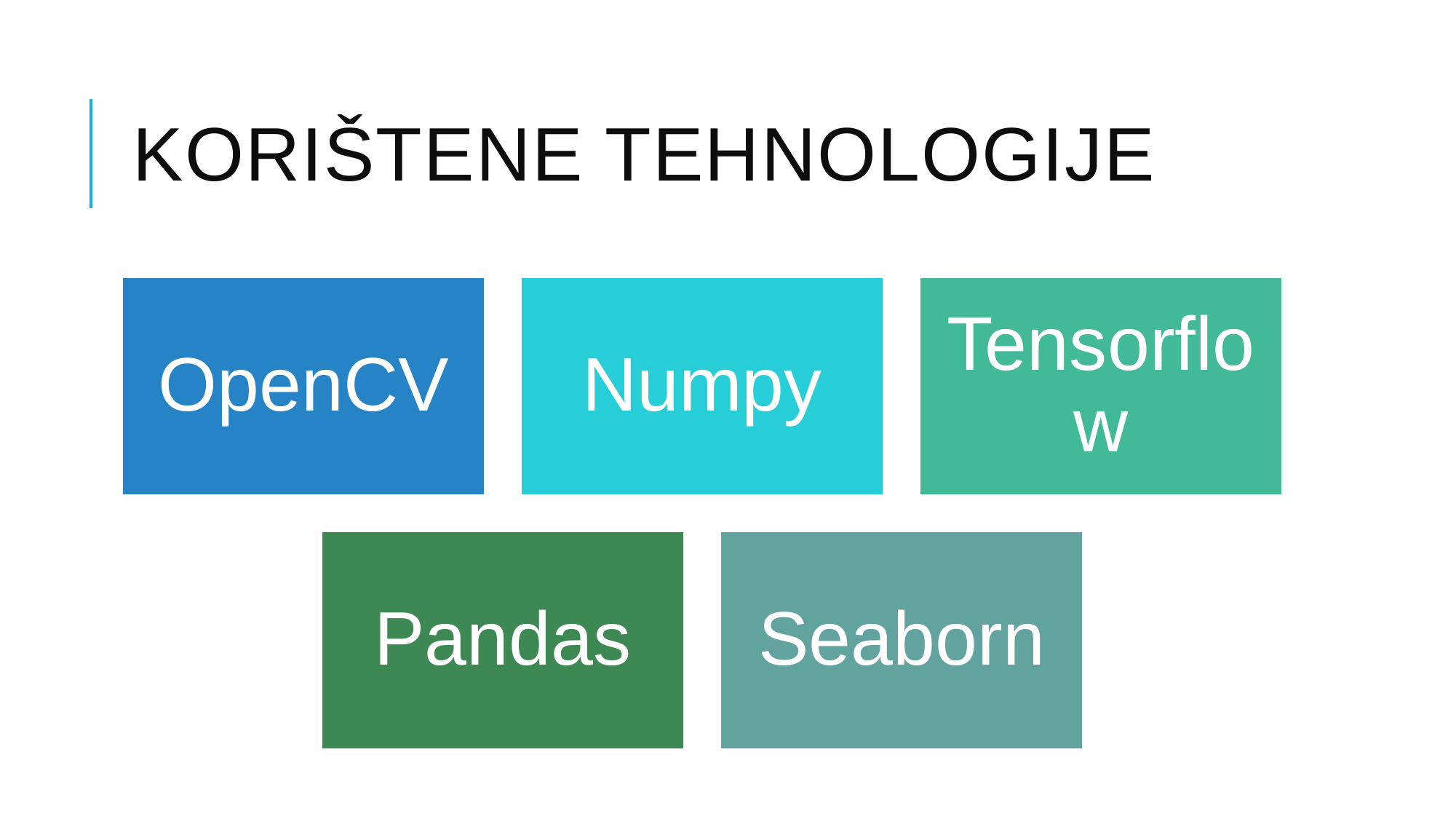

# KORIŠTENE TEHNOLOGIJE
OpenCV
Numpy
Tensorflow
Pandas
Seaborn